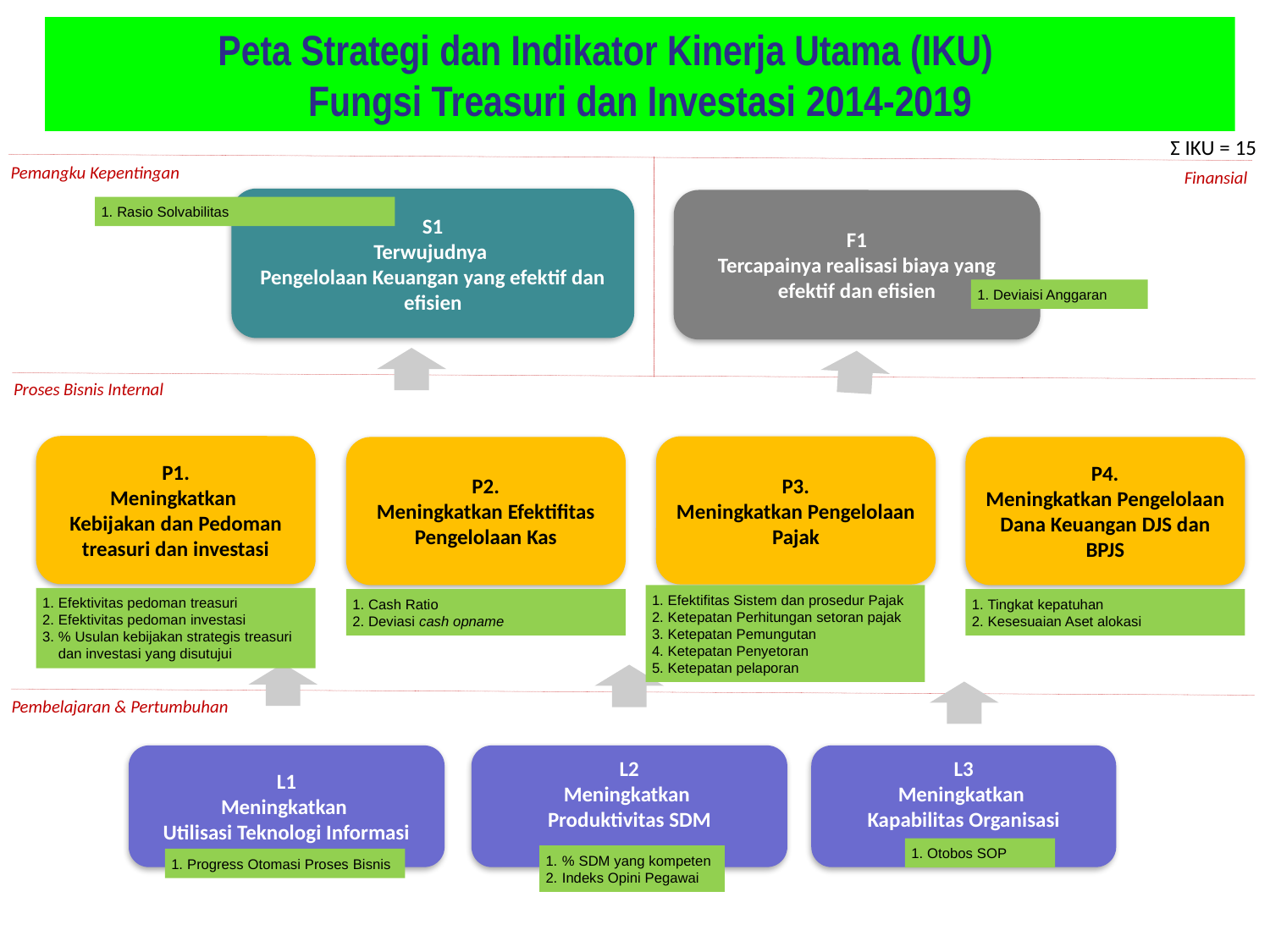

Peta Strategi dan Indikator Kinerja Utama (IKU)
Fungsi Treasuri dan Investasi 2014-2019
Ʃ IKU = 15
Pemangku Kepentingan
Finansial
S1
Terwujudnya
Pengelolaan Keuangan yang efektif dan efisien
F1
Tercapainya realisasi biaya yang efektif dan efisien
Rasio Solvabilitas
Deviaisi Anggaran

Proses Bisnis Internal
P1.
Meningkatkan
Kebijakan dan Pedoman treasuri dan investasi
P3.
Meningkatkan Pengelolaan Pajak
P2.
Meningkatkan Efektifitas Pengelolaan Kas
P4.
Meningkatkan Pengelolaan Dana Keuangan DJS dan BPJS
Efektifitas Sistem dan prosedur Pajak
Ketepatan Perhitungan setoran pajak
Ketepatan Pemungutan
Ketepatan Penyetoran
Ketepatan pelaporan
Efektivitas pedoman treasuri
Efektivitas pedoman investasi
% Usulan kebijakan strategis treasuri dan investasi yang disutujui
Cash Ratio
Deviasi cash opname
Tingkat kepatuhan
Kesesuaian Aset alokasi

Pembelajaran & Pertumbuhan
L1
Meningkatkan
Utilisasi Teknologi Informasi
L2
Meningkatkan
Produktivitas SDM

L3
Meningkatkan
Kapabilitas Organisasi

Otobos SOP
% SDM yang kompeten
Indeks Opini Pegawai
Progress Otomasi Proses Bisnis